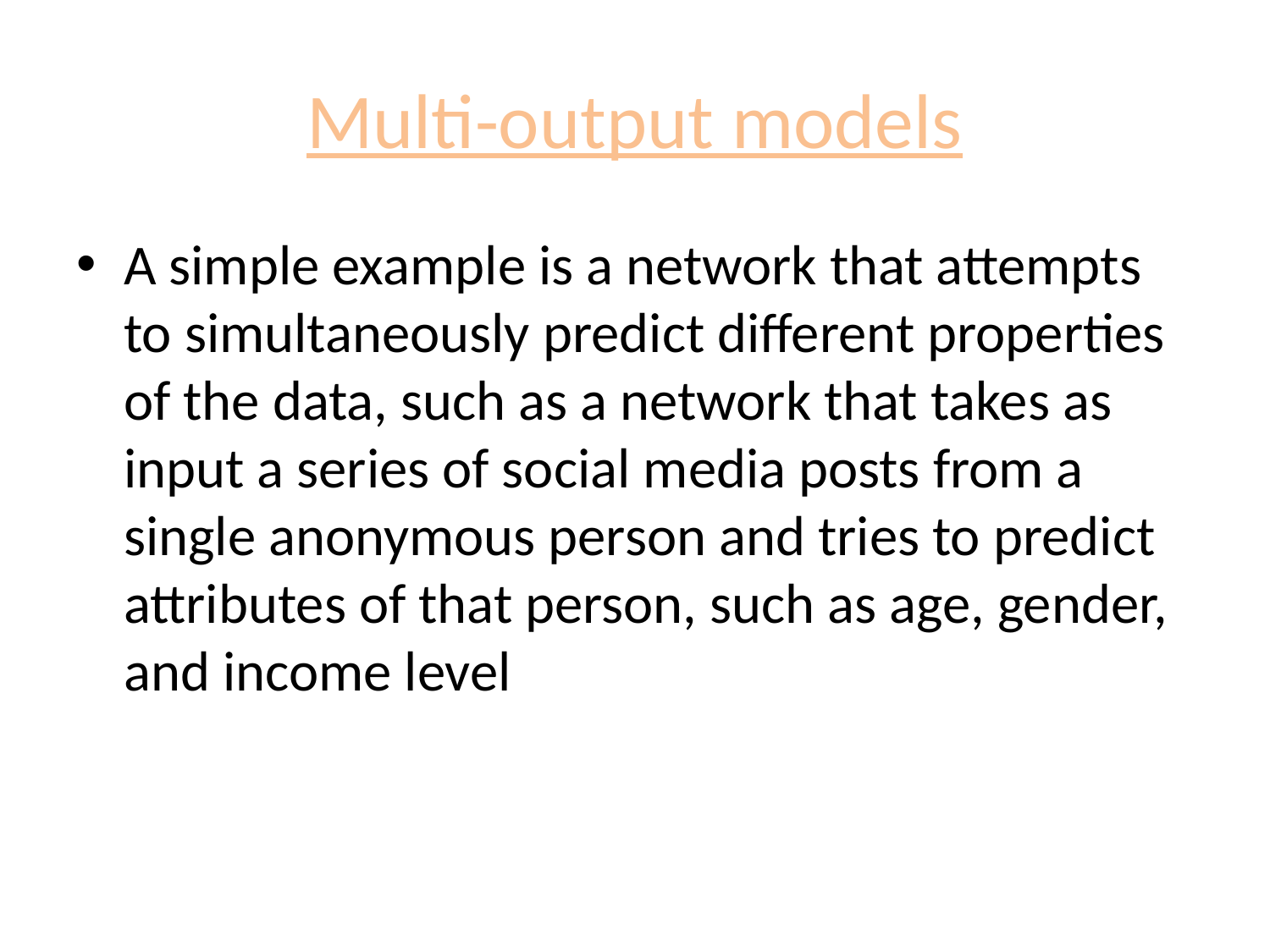

# Multi-output models
A simple example is a network that attempts to simultaneously predict different properties of the data, such as a network that takes as input a series of social media posts from a single anonymous person and tries to predict attributes of that person, such as age, gender, and income level